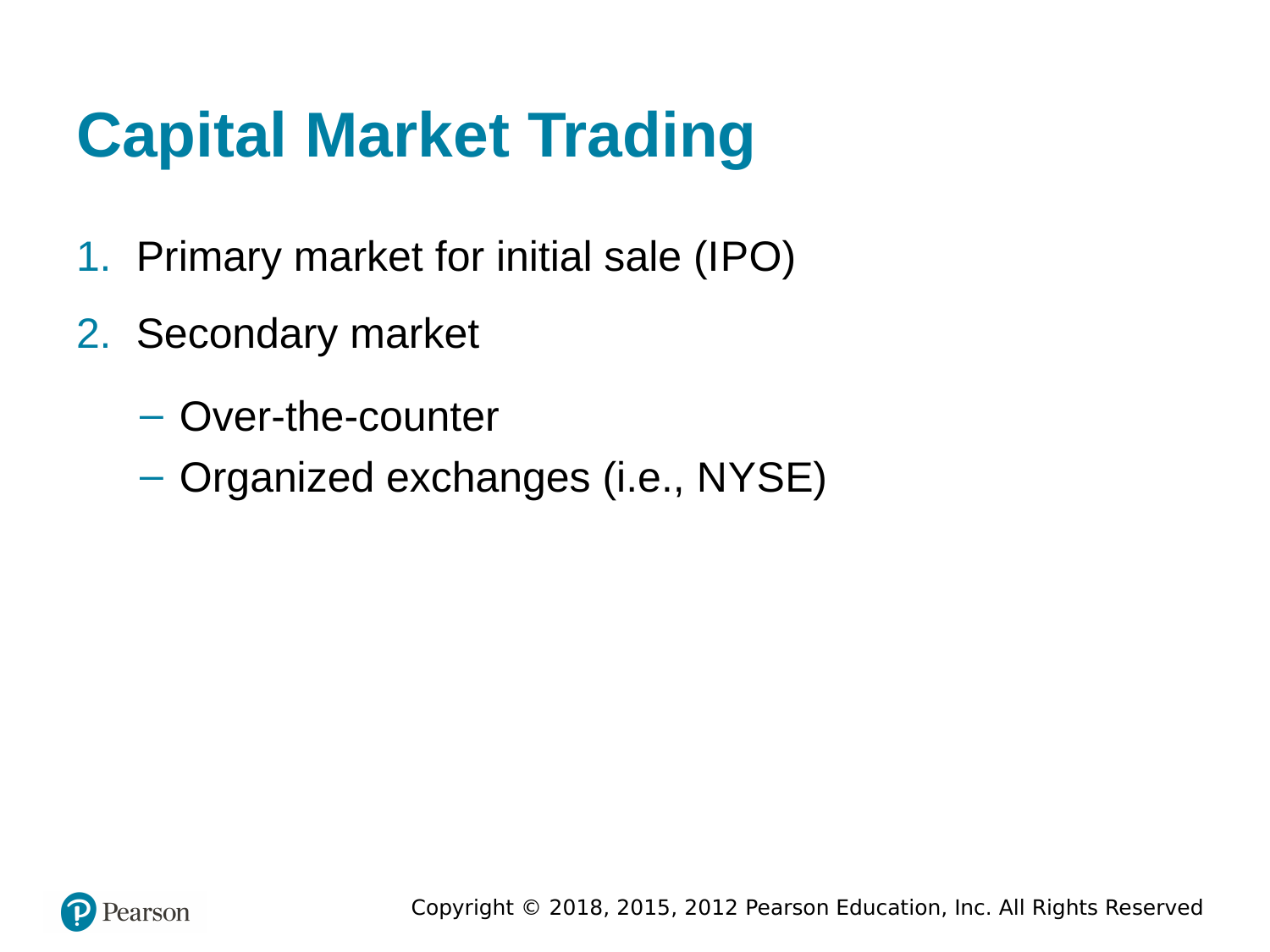

# Capital Market Trading
Primary market for initial sale (I P O)
Secondary market
Over-the-counter
Organized exchanges (i.e., N Y S E)